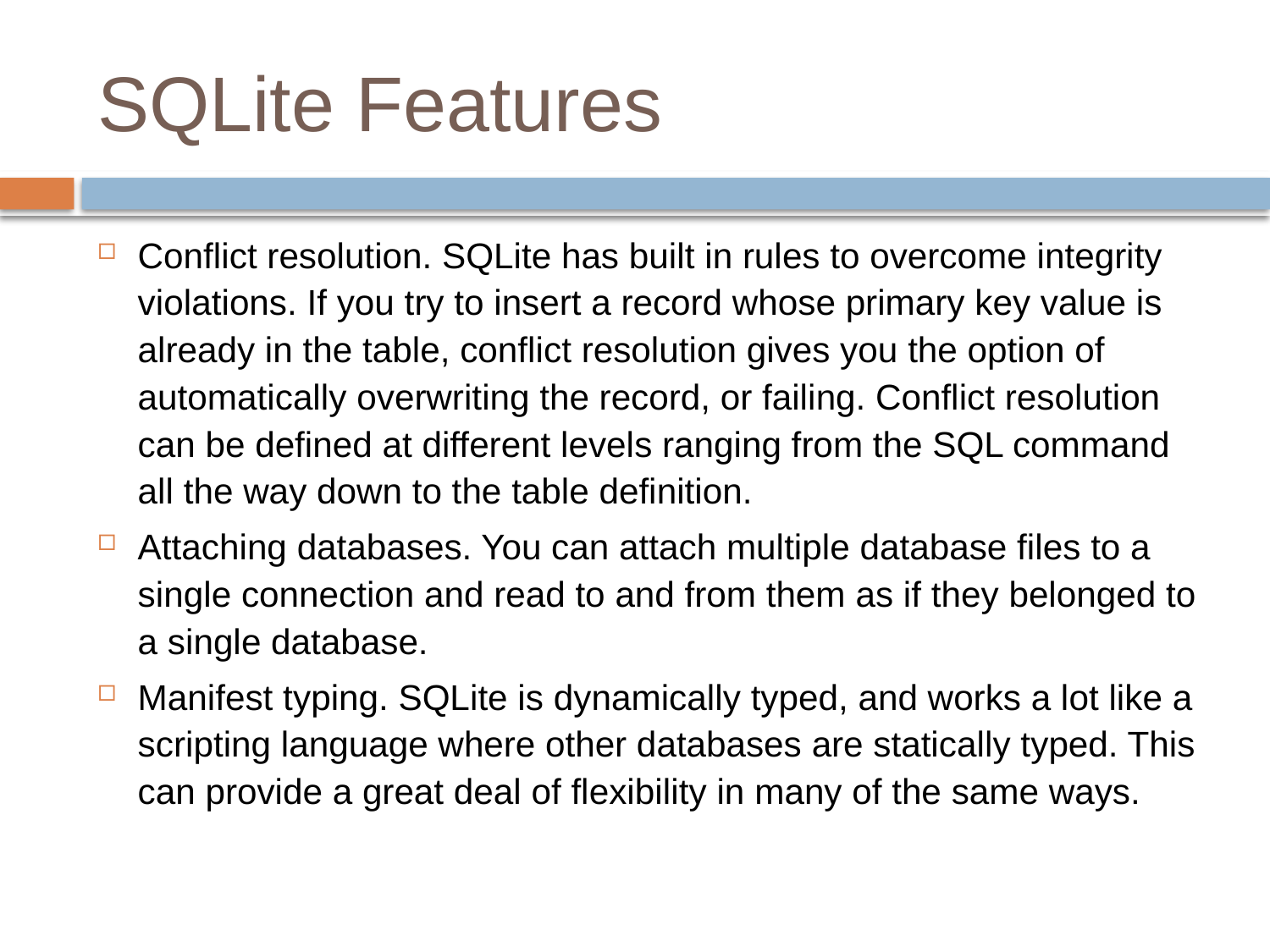

# SQLite Features
Conflict resolution. SQLite has built in rules to overcome integrity violations. If you try to insert a record whose primary key value is already in the table, conflict resolution gives you the option of automatically overwriting the record, or failing. Conflict resolution can be defined at different levels ranging from the SQL command all the way down to the table definition.
Attaching databases. You can attach multiple database files to a single connection and read to and from them as if they belonged to a single database.
Manifest typing. SQLite is dynamically typed, and works a lot like a scripting language where other databases are statically typed. This can provide a great deal of flexibility in many of the same ways.